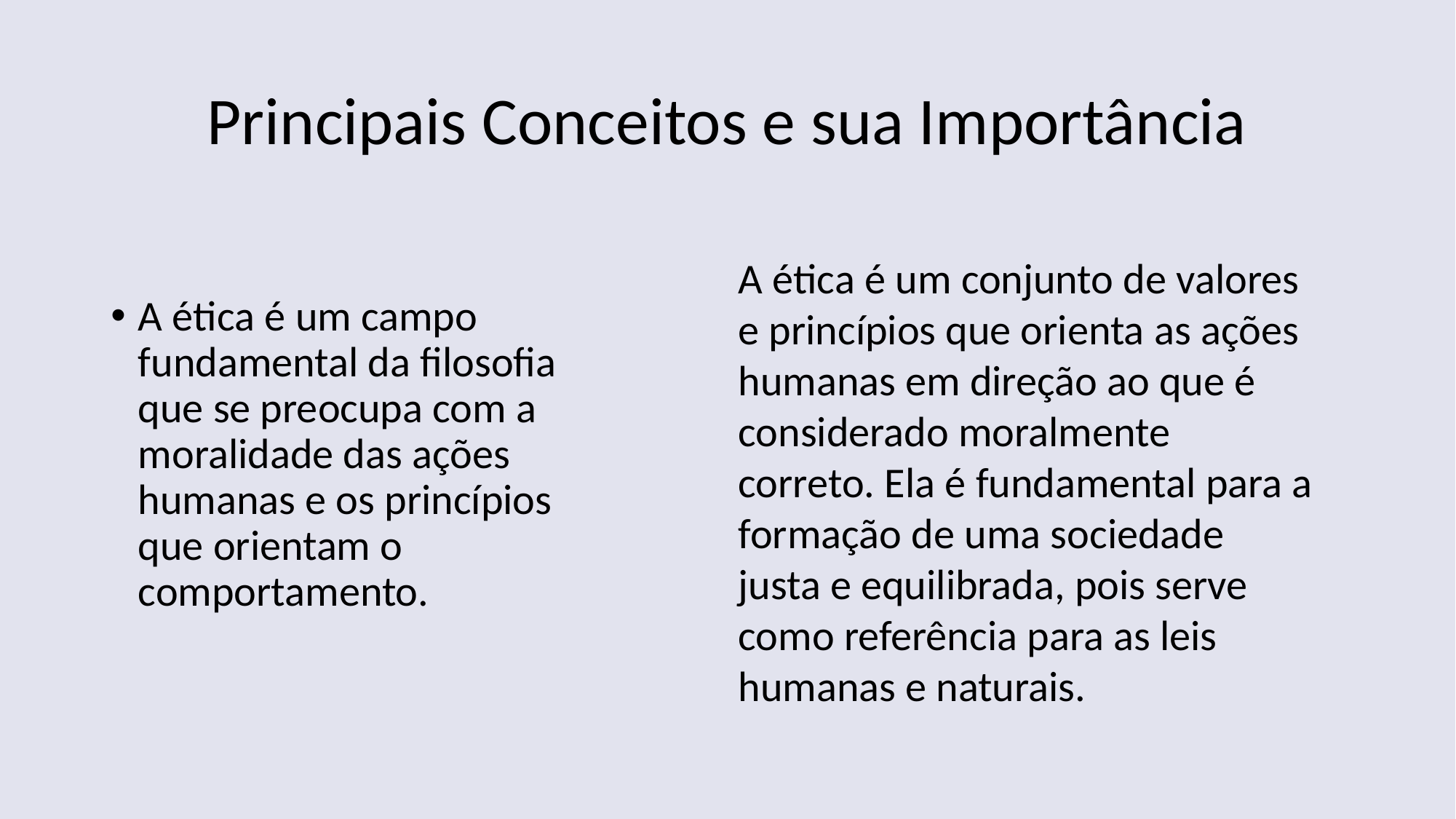

# Principais Conceitos e sua Importância
A ética é um conjunto de valores e princípios que orienta as ações humanas em direção ao que é considerado moralmente correto. Ela é fundamental para a formação de uma sociedade justa e equilibrada, pois serve como referência para as leis humanas e naturais.
A ética é um campo fundamental da filosofia que se preocupa com a moralidade das ações humanas e os princípios que orientam o comportamento.